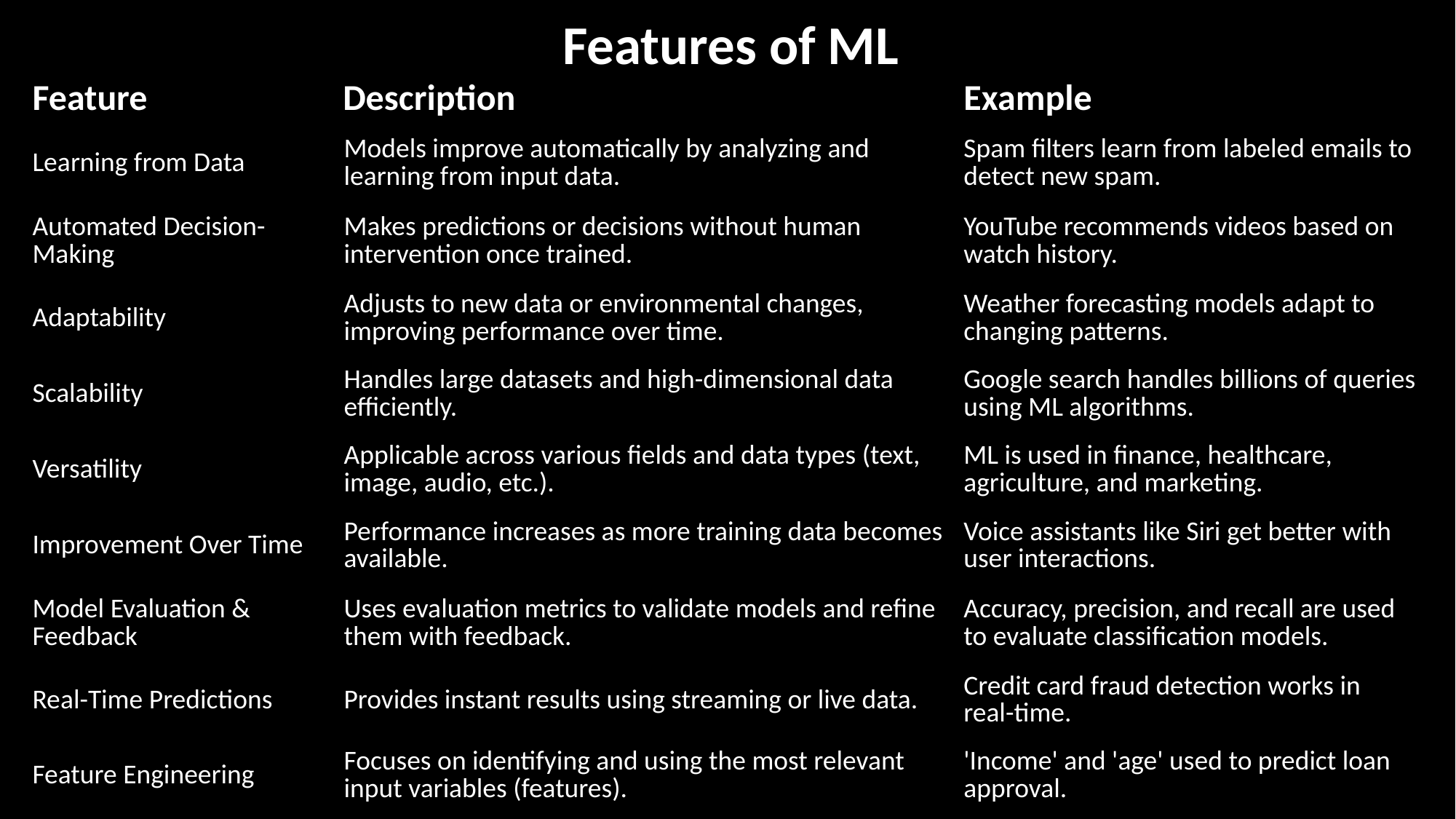

Features of ML

# Search Problems
| Feature | Description | Example |
| --- | --- | --- |
| Learning from Data | Models improve automatically by analyzing and learning from input data. | Spam filters learn from labeled emails to detect new spam. |
| Automated Decision-Making | Makes predictions or decisions without human intervention once trained. | YouTube recommends videos based on watch history. |
| Adaptability | Adjusts to new data or environmental changes, improving performance over time. | Weather forecasting models adapt to changing patterns. |
| Scalability | Handles large datasets and high-dimensional data efficiently. | Google search handles billions of queries using ML algorithms. |
| Versatility | Applicable across various fields and data types (text, image, audio, etc.). | ML is used in finance, healthcare, agriculture, and marketing. |
| Improvement Over Time | Performance increases as more training data becomes available. | Voice assistants like Siri get better with user interactions. |
| Model Evaluation & Feedback | Uses evaluation metrics to validate models and refine them with feedback. | Accuracy, precision, and recall are used to evaluate classification models. |
| Real-Time Predictions | Provides instant results using streaming or live data. | Credit card fraud detection works in real-time. |
| Feature Engineering | Focuses on identifying and using the most relevant input variables (features). | 'Income' and 'age' used to predict loan approval. |